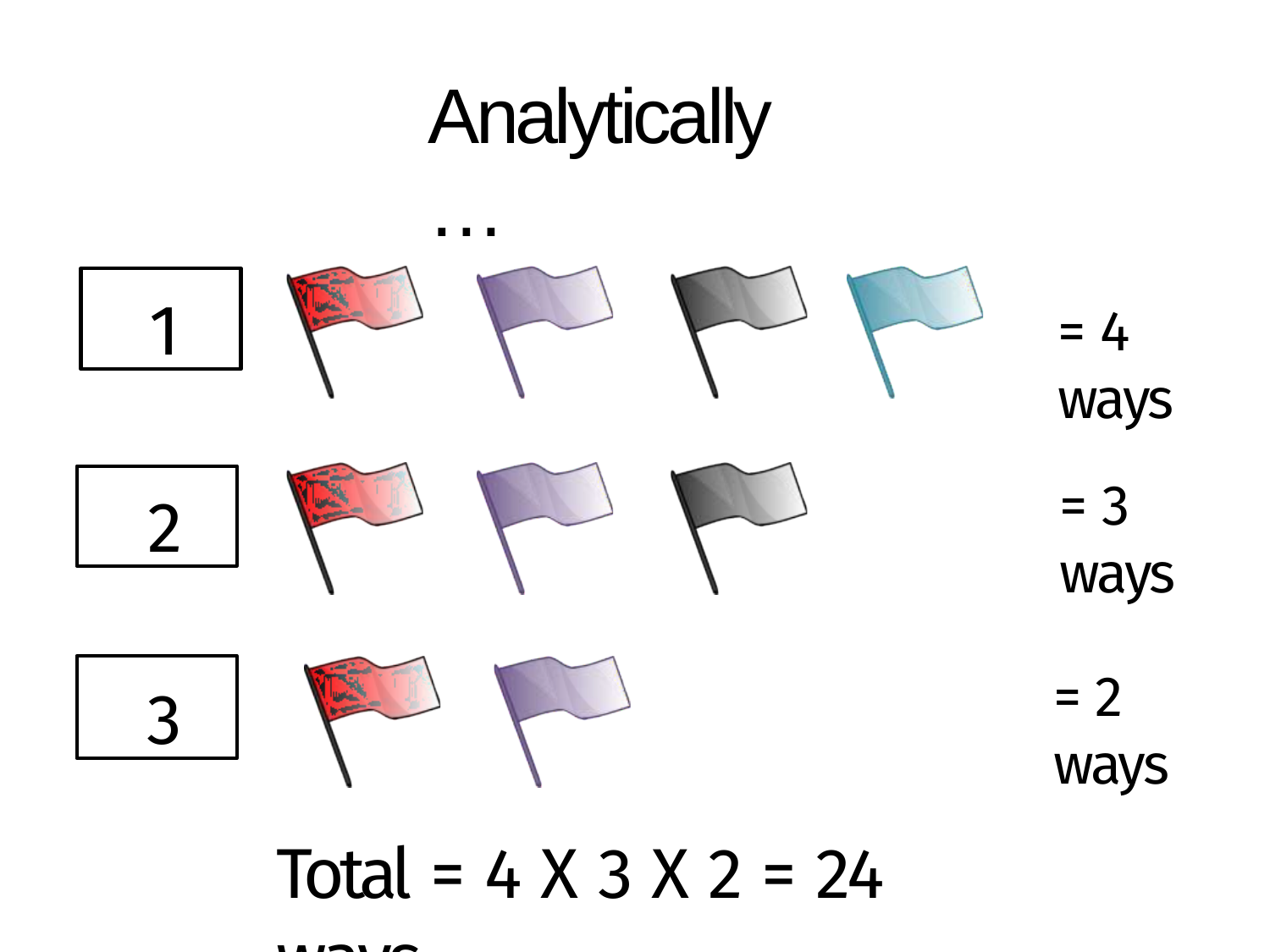

# Analytically…

1
= 4 ways

2
= 3 ways

3

= 2 ways
Total = 4 X 3 X 2 = 24 ways